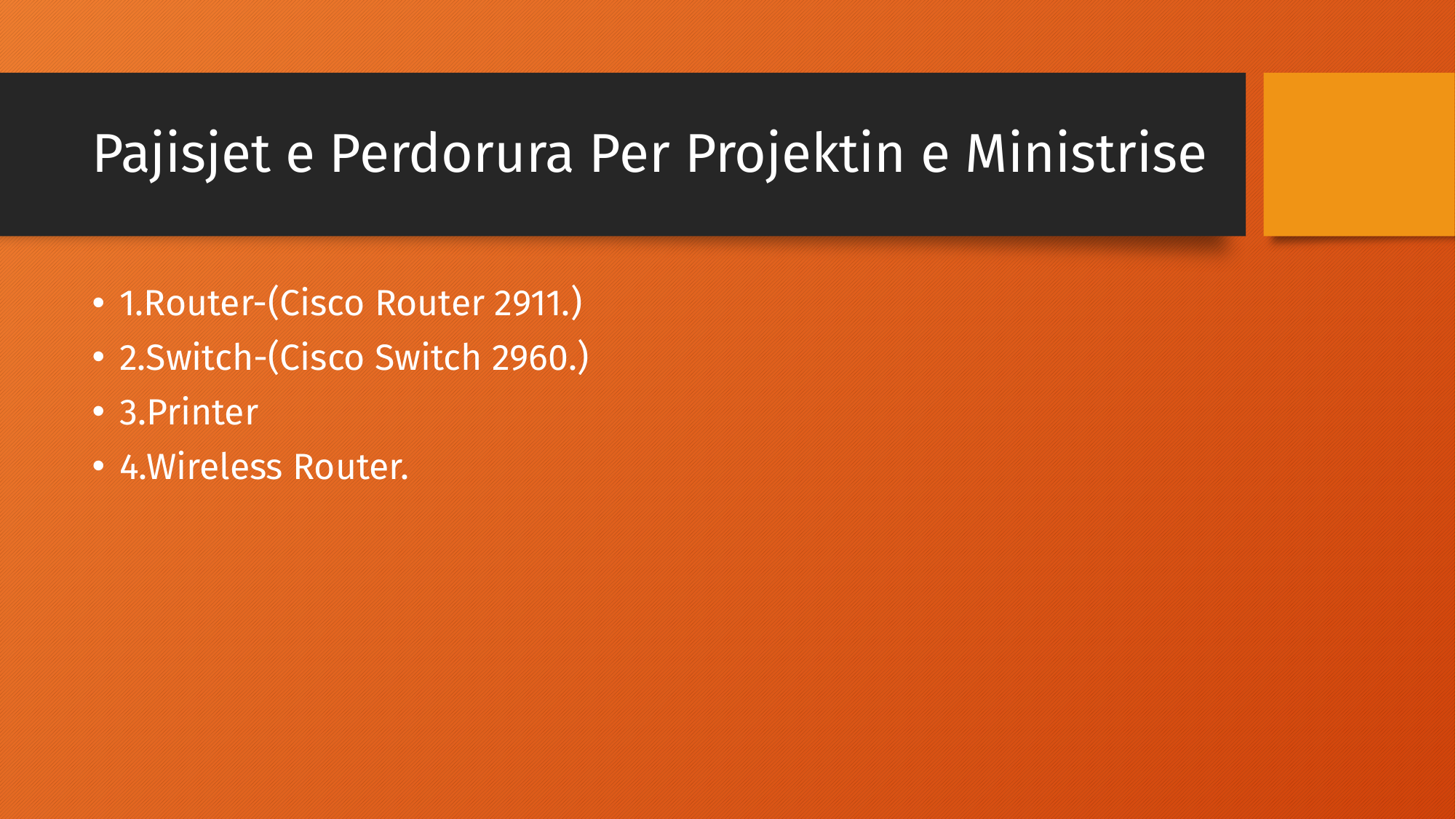

# Pajisjet e Perdorura Per Projektin e Ministrise
1.Router-(Cisco Router 2911.)
2.Switch-(Cisco Switch 2960.)
3.Printer
4.Wireless Router.